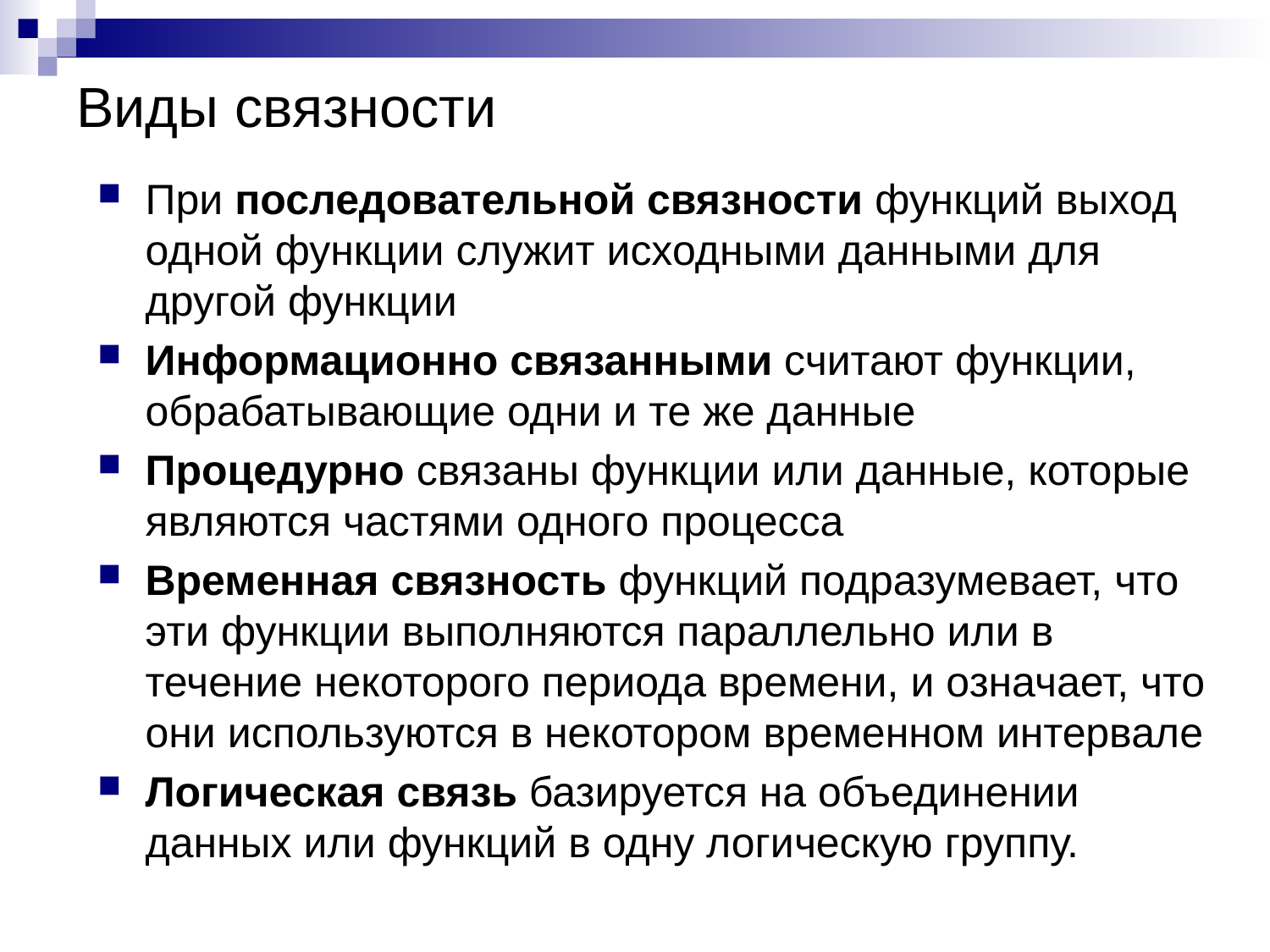

# Виды связности
При последовательной связности функций выход одной функции служит исходными данными для другой функции
Информационно связанными считают функции, обрабатывающие одни и те же данные
Процедурно связаны функции или данные, которые являются частями одного процесса
Временная связность функций подразумевает, что эти функции выполняются параллельно или в течение некоторого периода времени, и означает, что они используются в некотором временном интервале
Логическая связь базируется на объединении данных или функций в одну логическую группу.